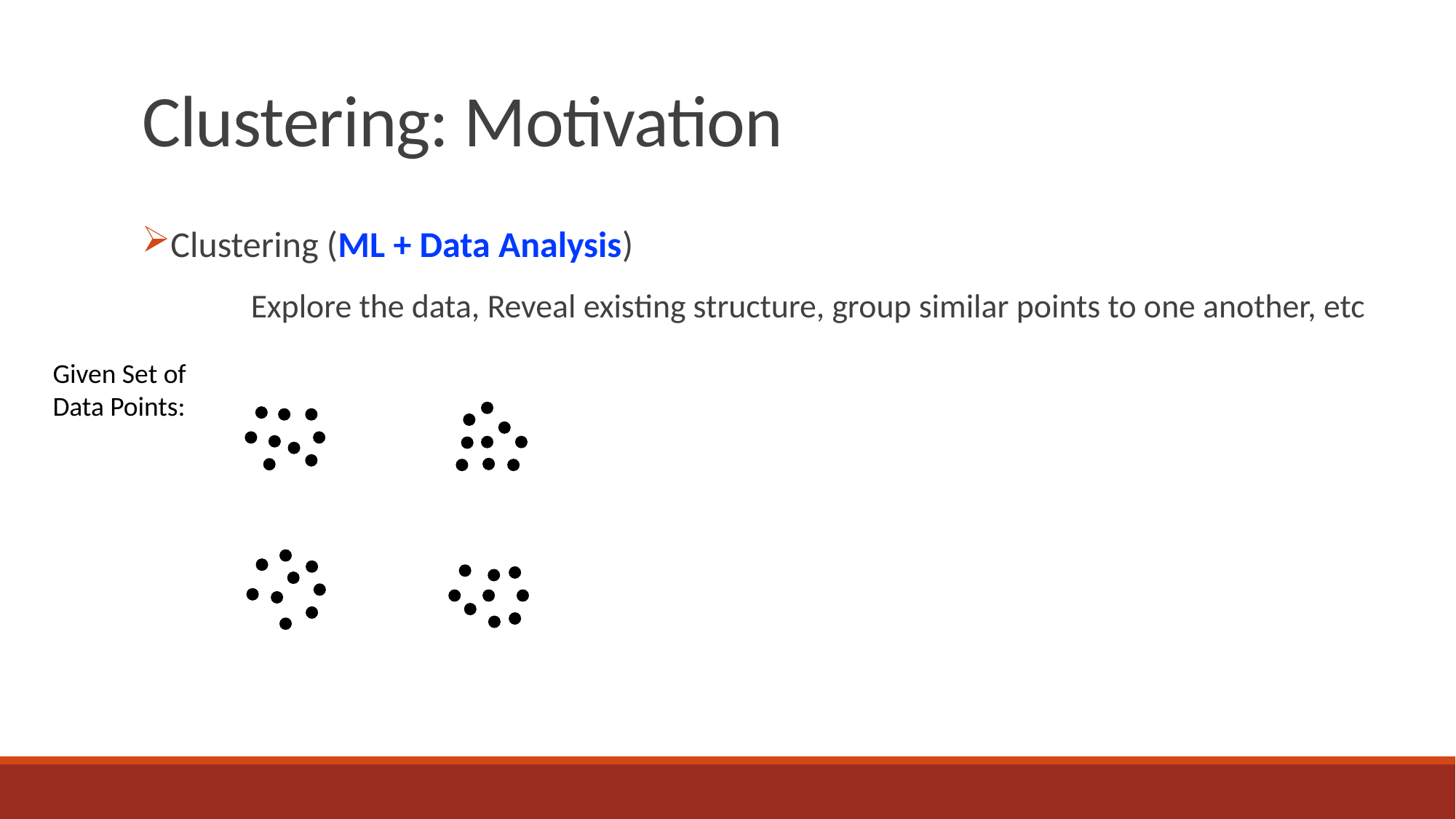

# Clustering: Motivation
Clustering (ML + Data Analysis)
	Explore the data, Reveal existing structure, group similar points to one another, etc

Given Set of Data Points: